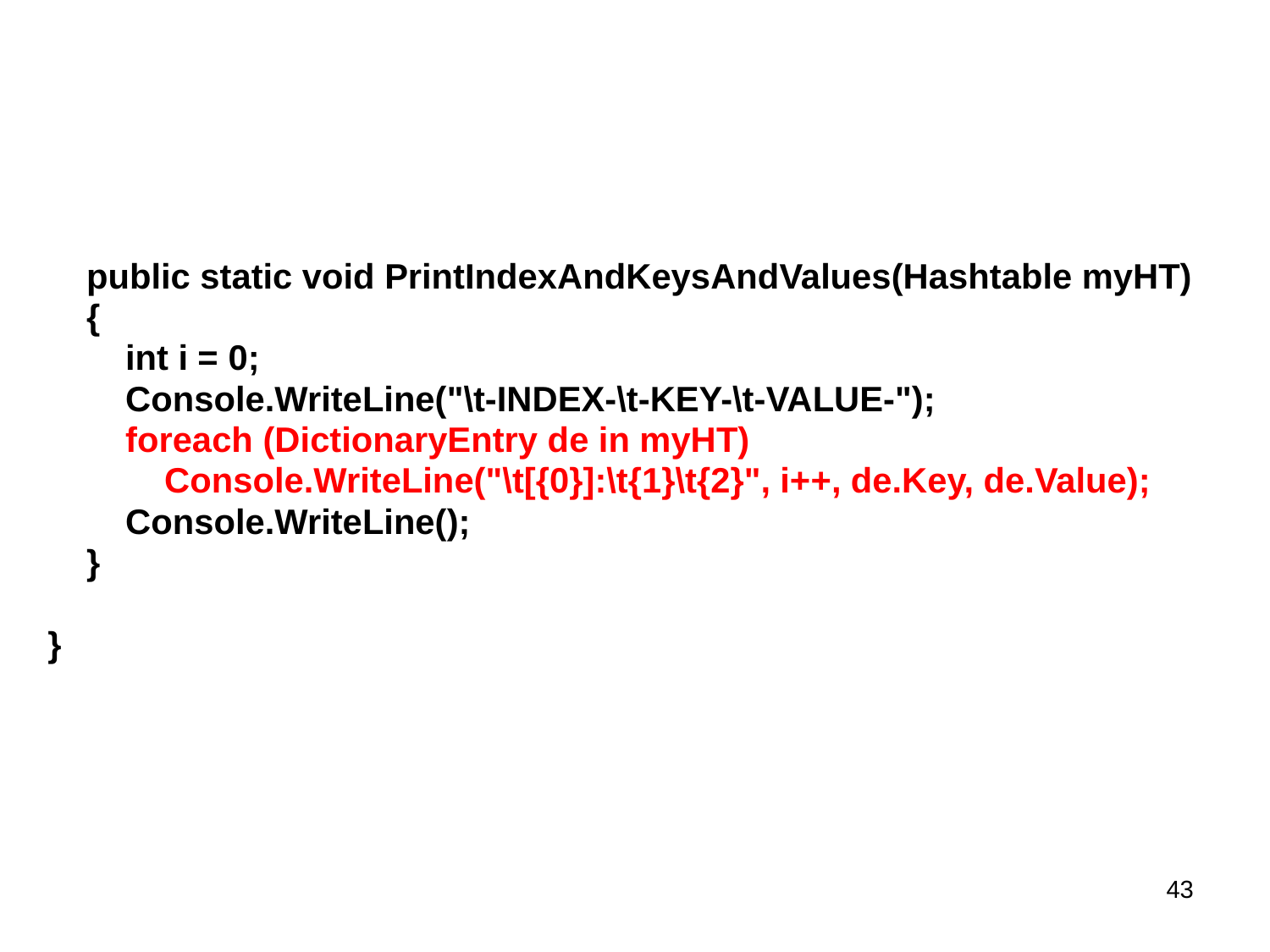

public static void PrintIndexAndKeysAndValues(Hashtable myHT)
    {
        int i = 0;
        Console.WriteLine("\t-INDEX-\t-KEY-\t-VALUE-");
        foreach (DictionaryEntry de in myHT)
            Console.WriteLine("\t[{0}]:\t{1}\t{2}", i++, de.Key, de.Value);
        Console.WriteLine();
    }

}

43